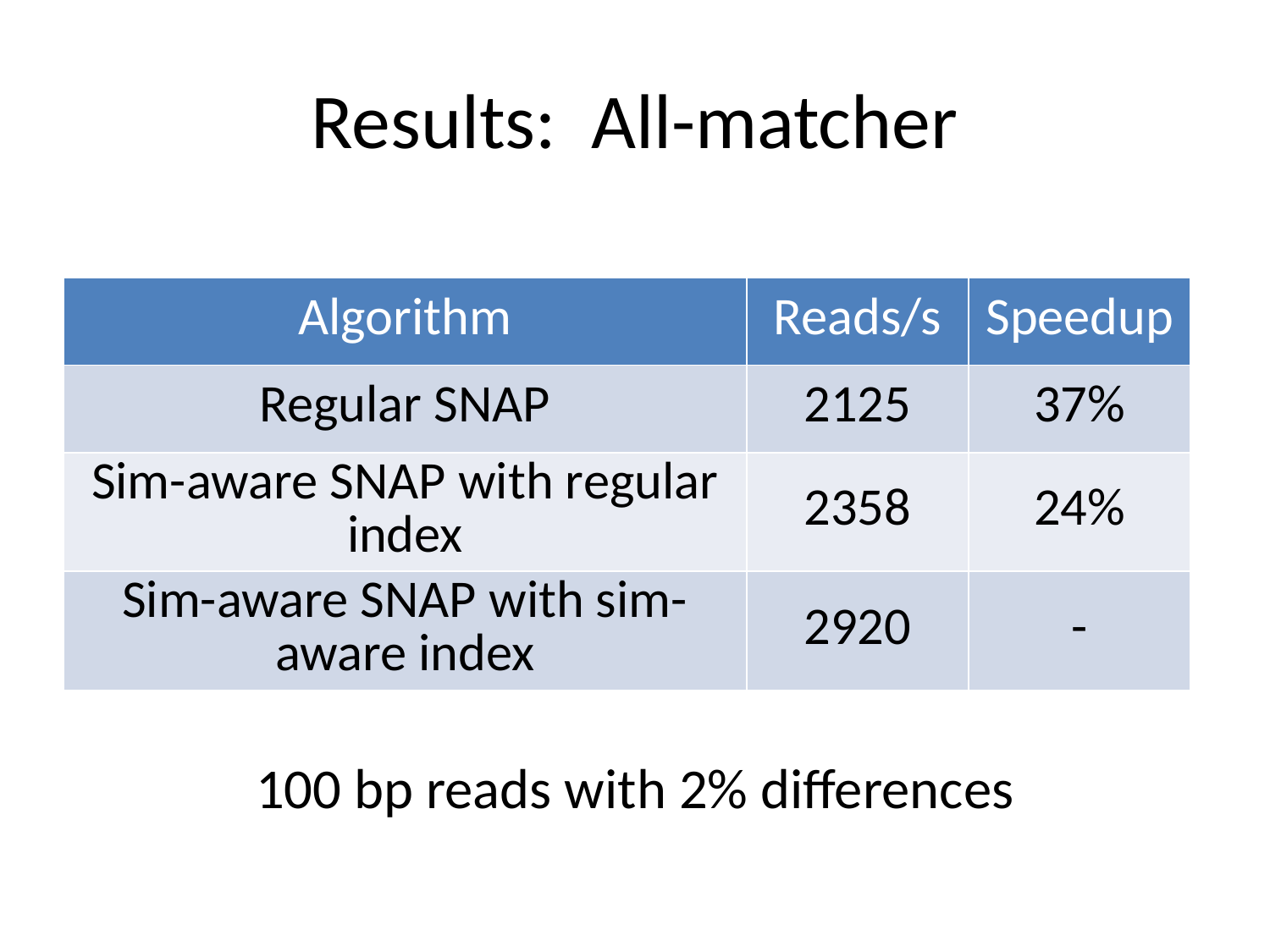

# Results:  All-matcher
| Algorithm | Reads/s | Speedup |
| --- | --- | --- |
| Regular SNAP | 2125 | 37% |
| Sim-aware SNAP with regular index | 2358 | 24% |
| Sim-aware SNAP with sim-aware index | 2920 | - |
100 bp reads with 2% differences